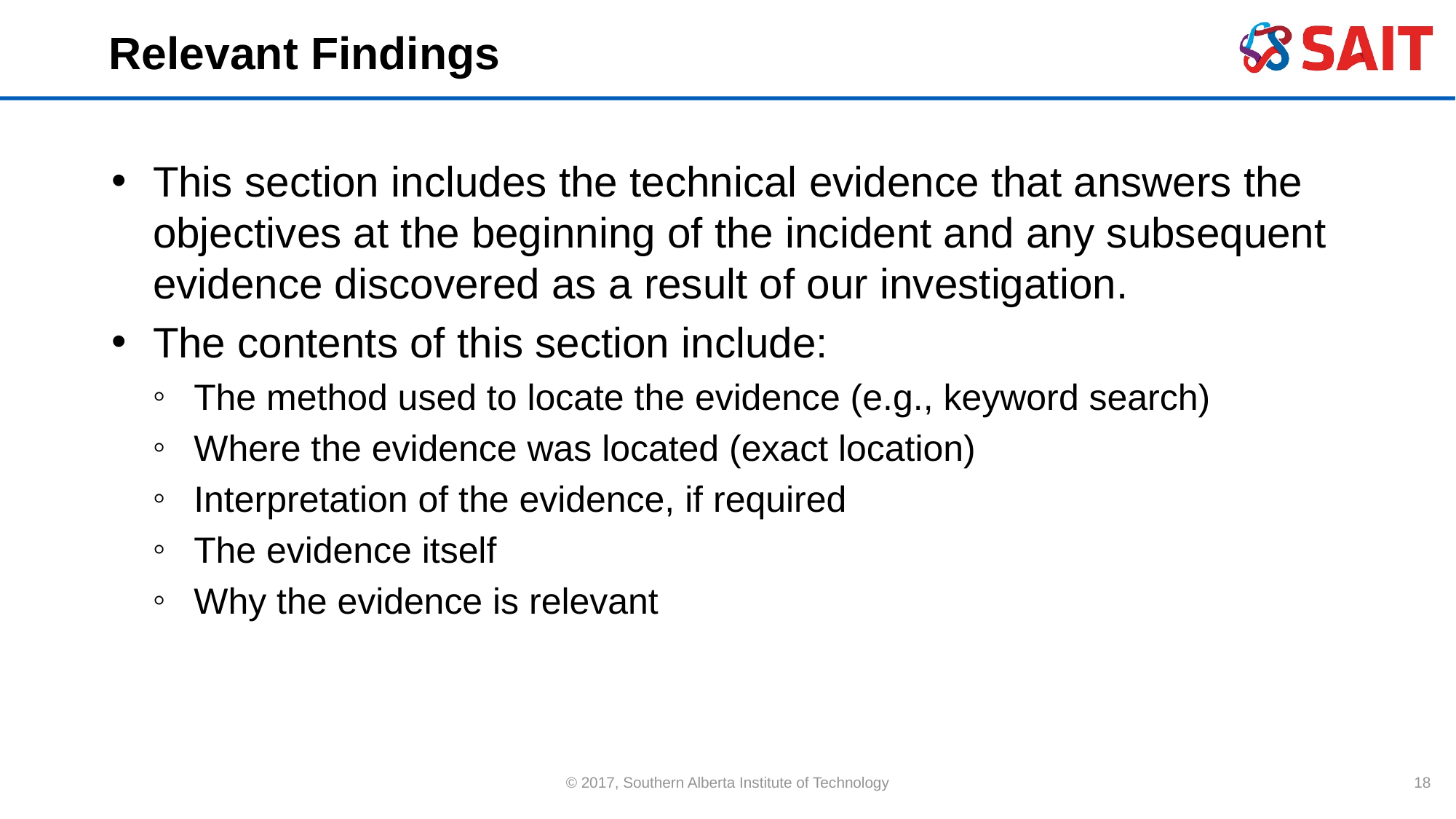

# Relevant Findings
This section includes the technical evidence that answers the objectives at the beginning of the incident and any subsequent evidence discovered as a result of our investigation.
The contents of this section include:
The method used to locate the evidence (e.g., keyword search)
Where the evidence was located (exact location)
Interpretation of the evidence, if required
The evidence itself
Why the evidence is relevant